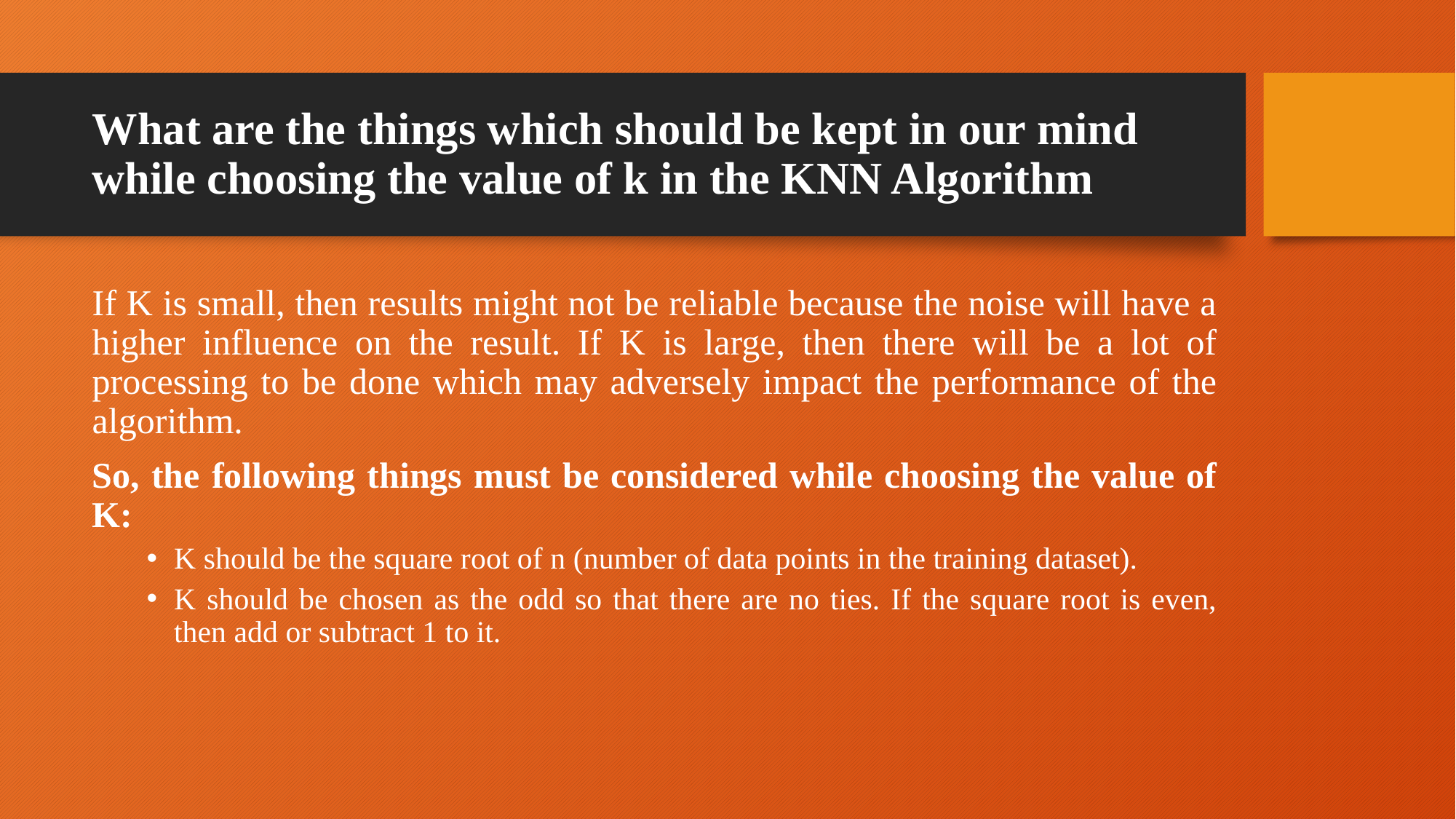

# What are the things which should be kept in our mind while choosing the value of k in the KNN Algorithm
If K is small, then results might not be reliable because the noise will have a higher influence on the result. If K is large, then there will be a lot of processing to be done which may adversely impact the performance of the algorithm.
So, the following things must be considered while choosing the value of K:
K should be the square root of n (number of data points in the training dataset).
K should be chosen as the odd so that there are no ties. If the square root is even, then add or subtract 1 to it.